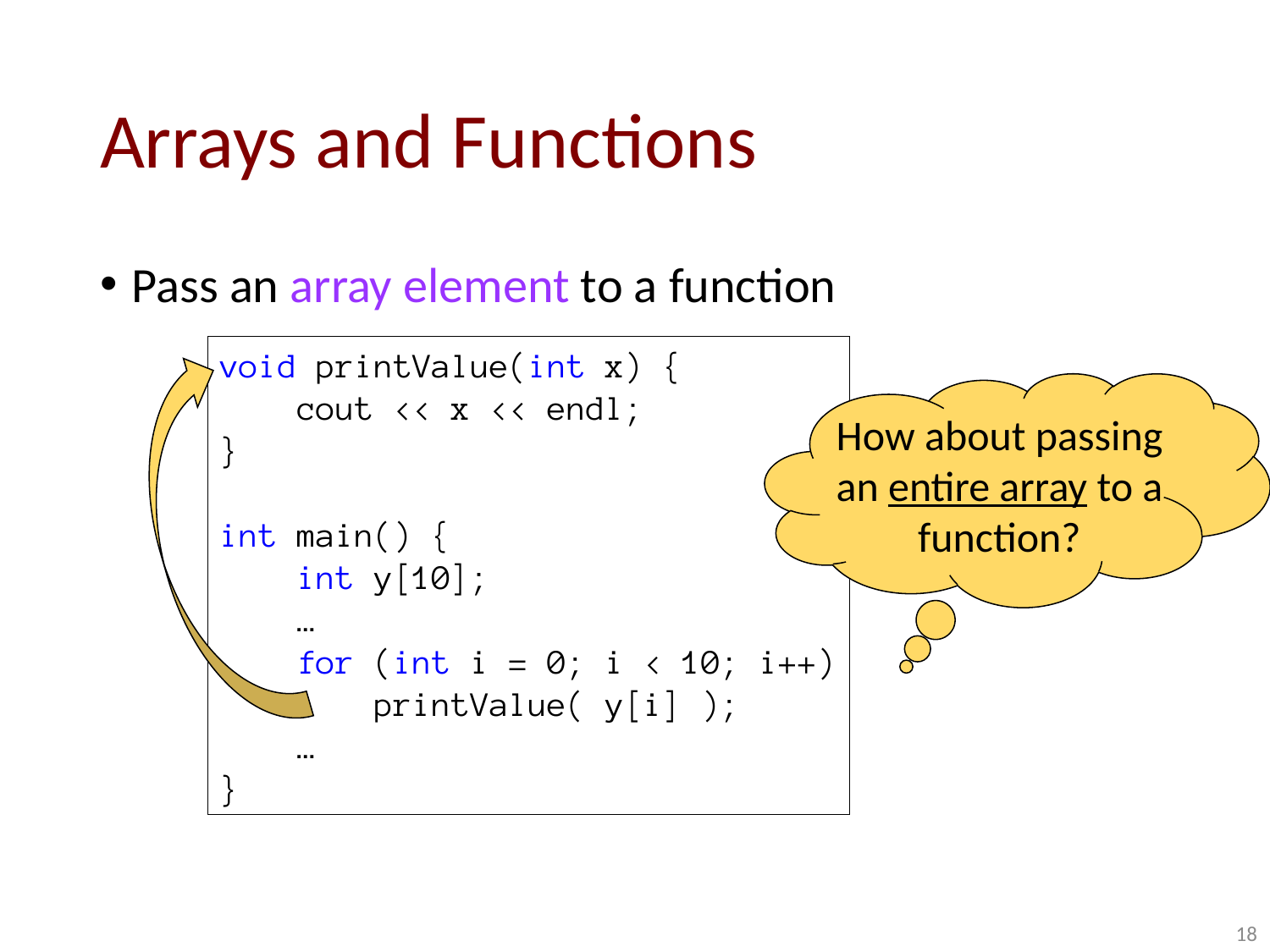

# Arrays and Functions
Pass an array element to a function
void printValue(int x) {
    cout << x << endl;
}

int main() {
    int y[10];
    …
    for (int i = 0; i < 10; i++)
        printValue( y[i] );
    …
}

How about passing an entire array to a function?
18